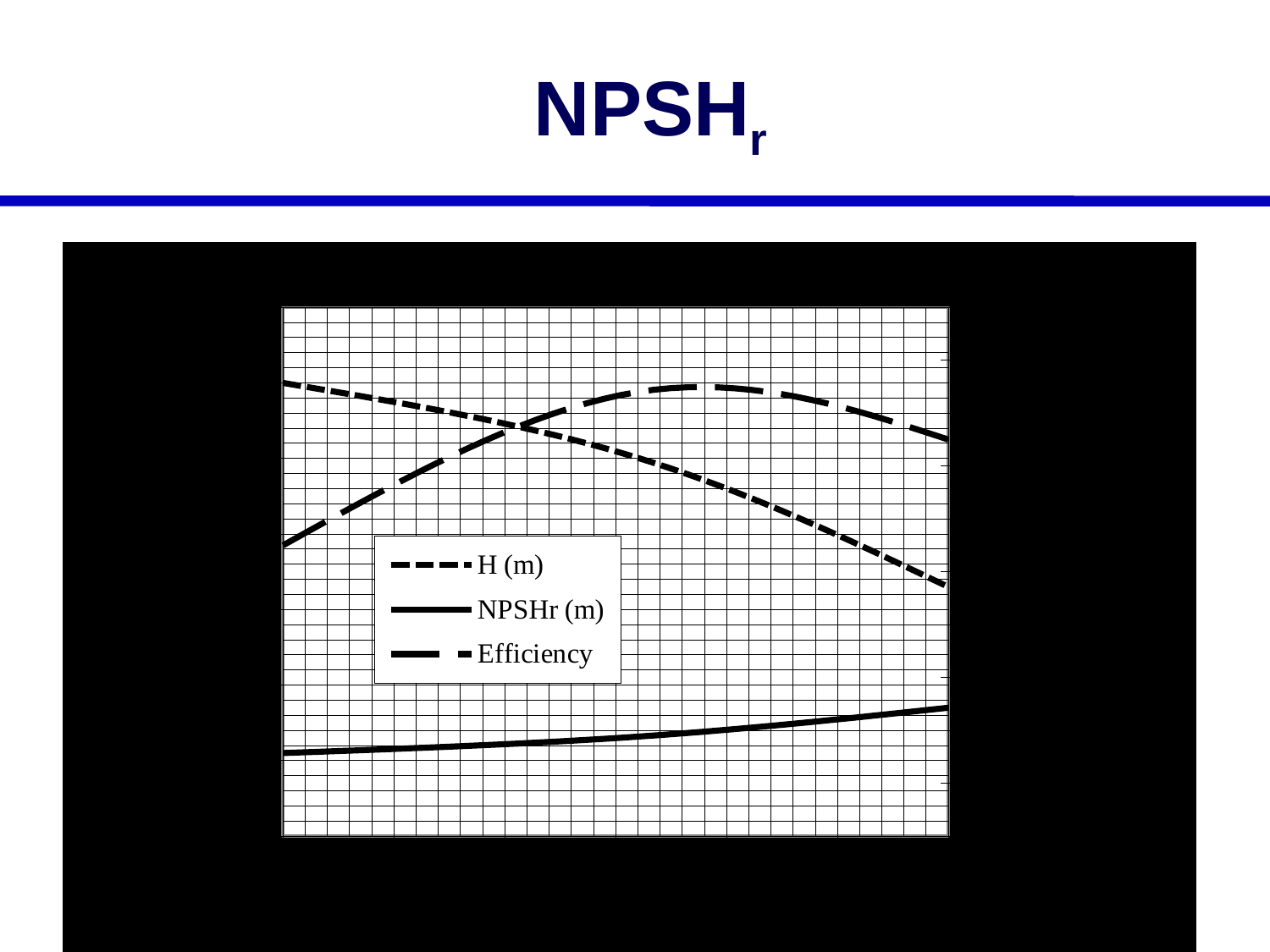

# NPSHr

### Chart

| Category | H (m) | NPSHr (m) | Efficiency |
|---|---|---|---|